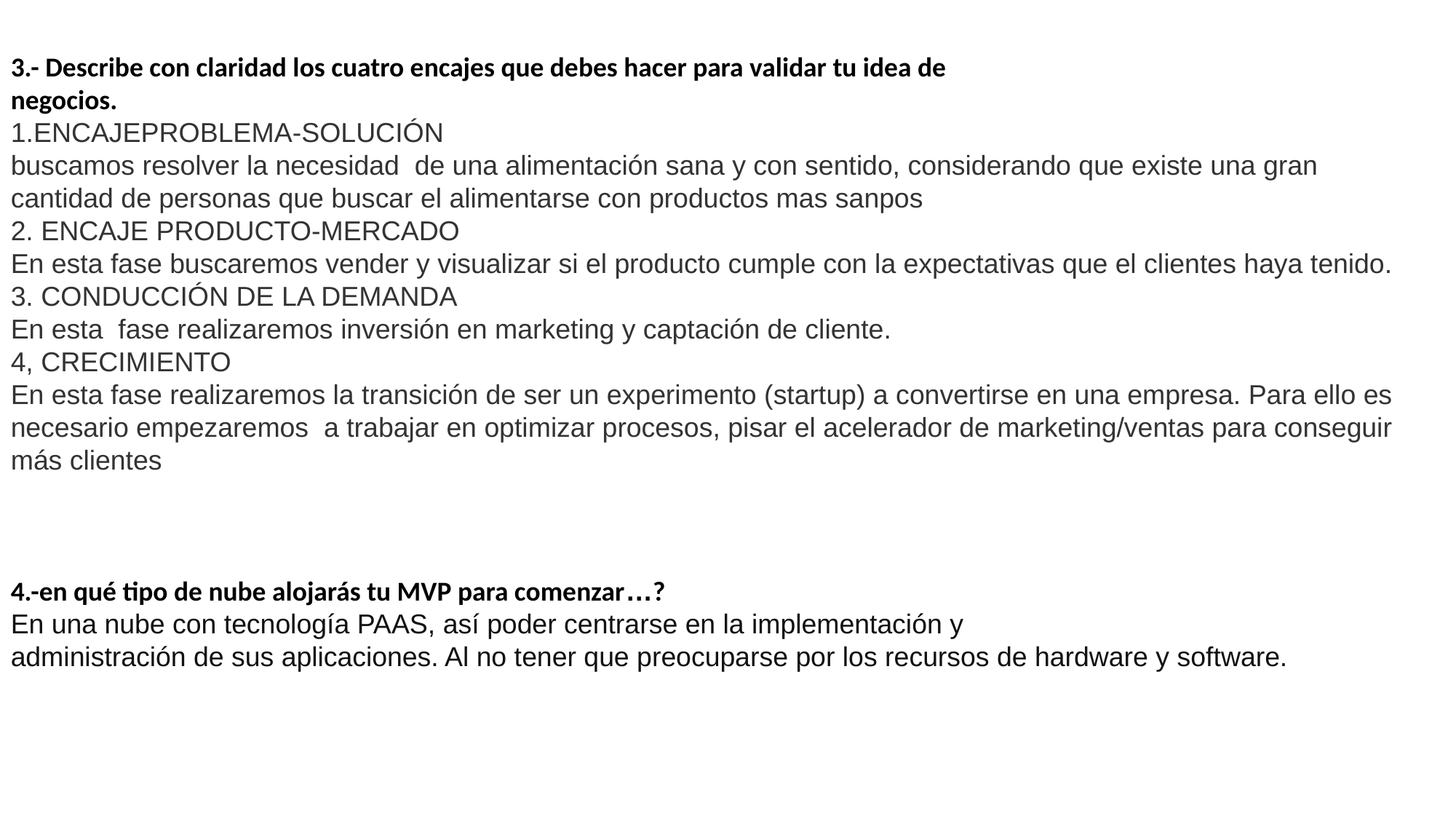

3.- Describe con claridad los cuatro encajes que debes hacer para validar tu idea de
negocios.
ENCAJEPROBLEMA-SOLUCIÓN
buscamos resolver la necesidad  de una alimentación sana y con sentido, considerando que existe una gran cantidad de personas que buscar el alimentarse con productos mas sanpos
2. ENCAJE PRODUCTO-MERCADO
En esta fase buscaremos vender y visualizar si el producto cumple con la expectativas que el clientes haya tenido.
3. CONDUCCIÓN DE LA DEMANDA
En esta  fase realizaremos inversión en marketing y captación de cliente.
4, CRECIMIENTO
En esta fase realizaremos la transición de ser un experimento (startup) a convertirse en una empresa. Para ello es necesario empezaremos  a trabajar en optimizar procesos, pisar el acelerador de marketing/ventas para conseguir más clientes

4.-en qué tipo de nube alojarás tu MVP para comenzar…?
En una nube con tecnología PAAS, así poder centrarse en la implementación y
administración de sus aplicaciones. Al no tener que preocuparse por los recursos de hardware y software.